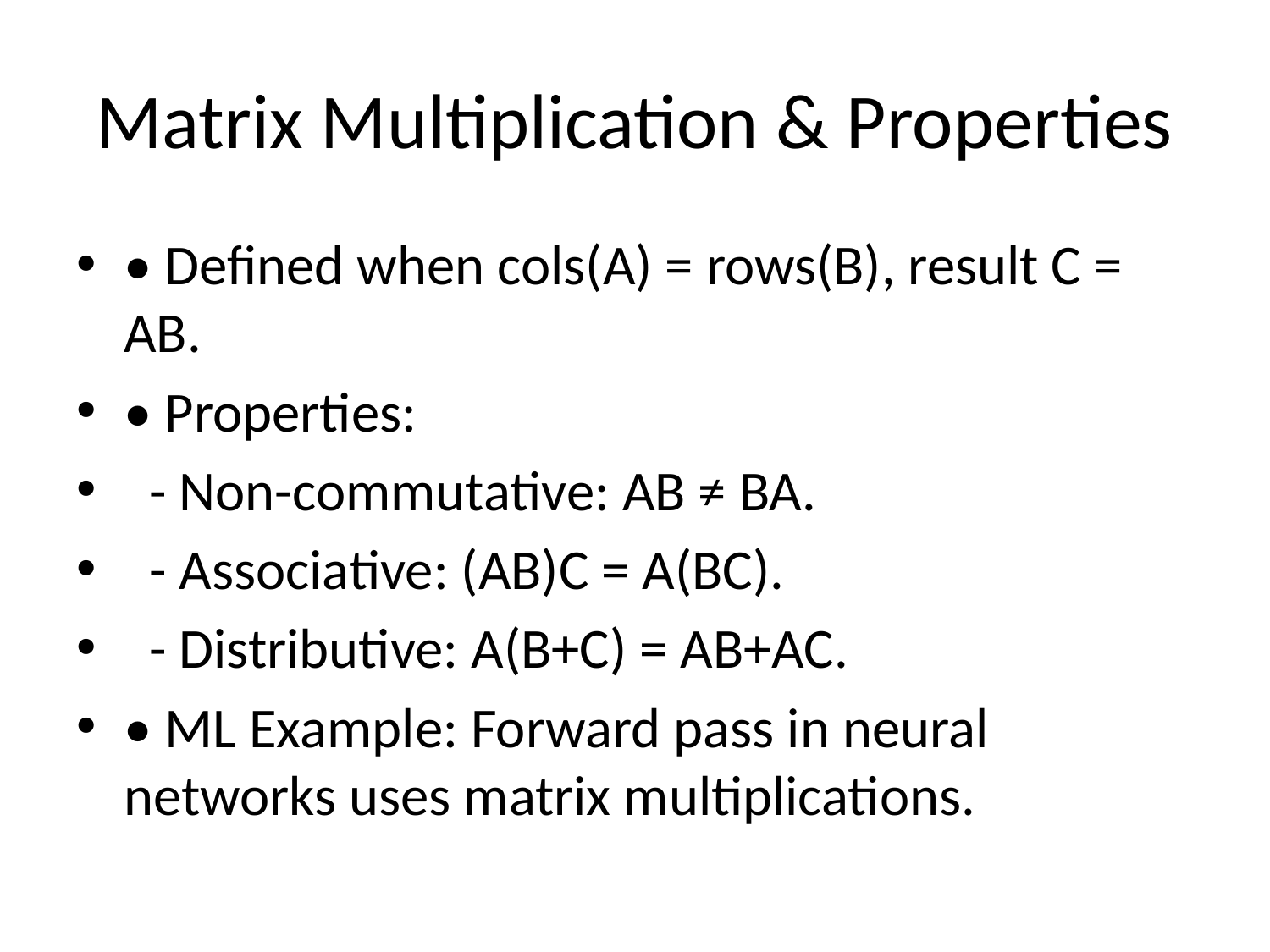

# Matrix Multiplication & Properties
• Defined when cols(A) = rows(B), result C = AB.
• Properties:
  - Non-commutative: AB ≠ BA.
  - Associative: (AB)C = A(BC).
  - Distributive: A(B+C) = AB+AC.
• ML Example: Forward pass in neural networks uses matrix multiplications.